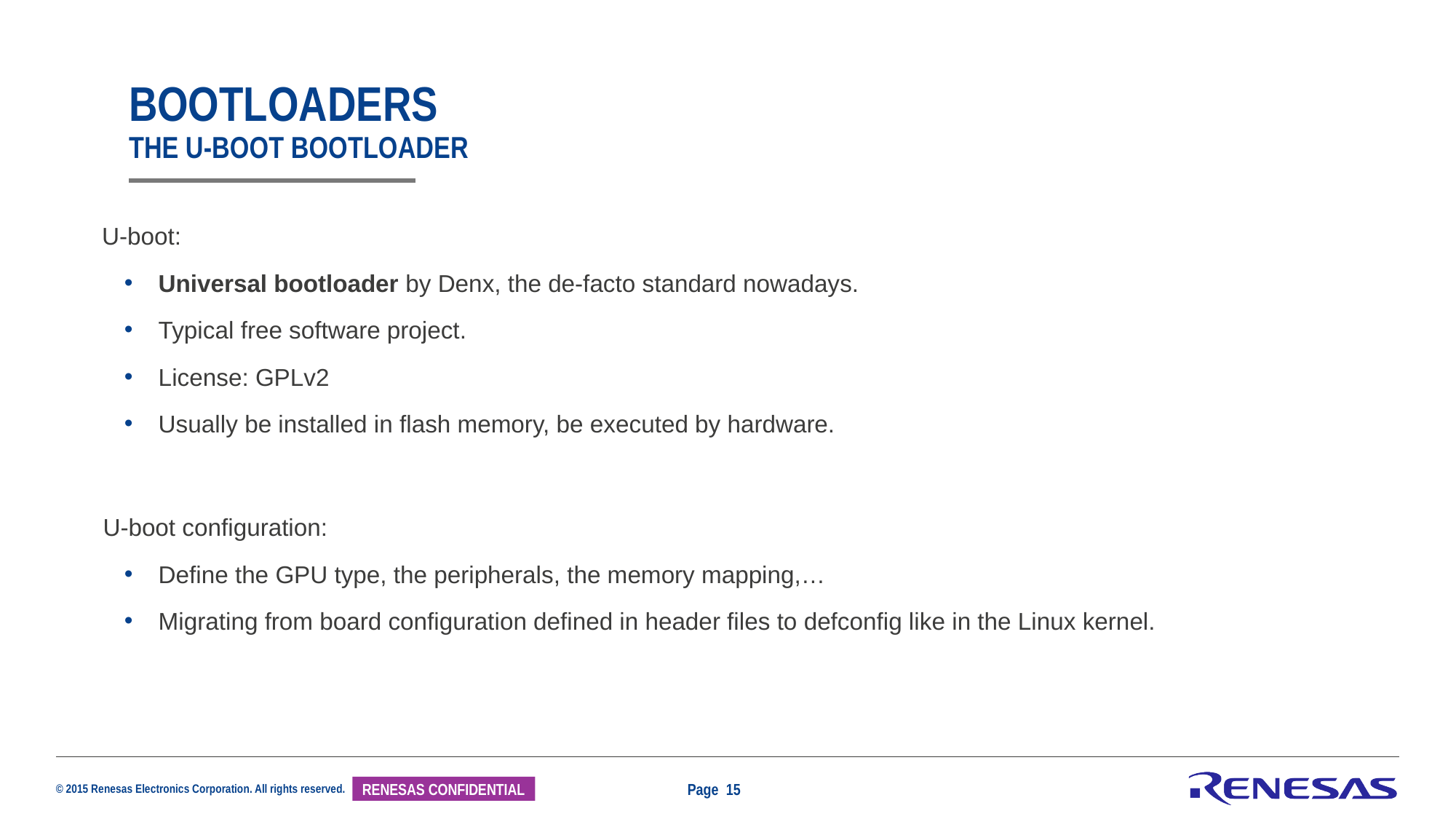

# Bootloaders The u-boot bootloader
   U-boot:
Universal bootloader by Denx, the de-facto standard nowadays.
Typical free software project.
License: GPLv2
Usually be installed in flash memory, be executed by hardware.

U-boot configuration:
Define the GPU type, the peripherals, the memory mapping,…
Migrating from board configuration defined in header files to defconfig like in the Linux kernel.

Page  15